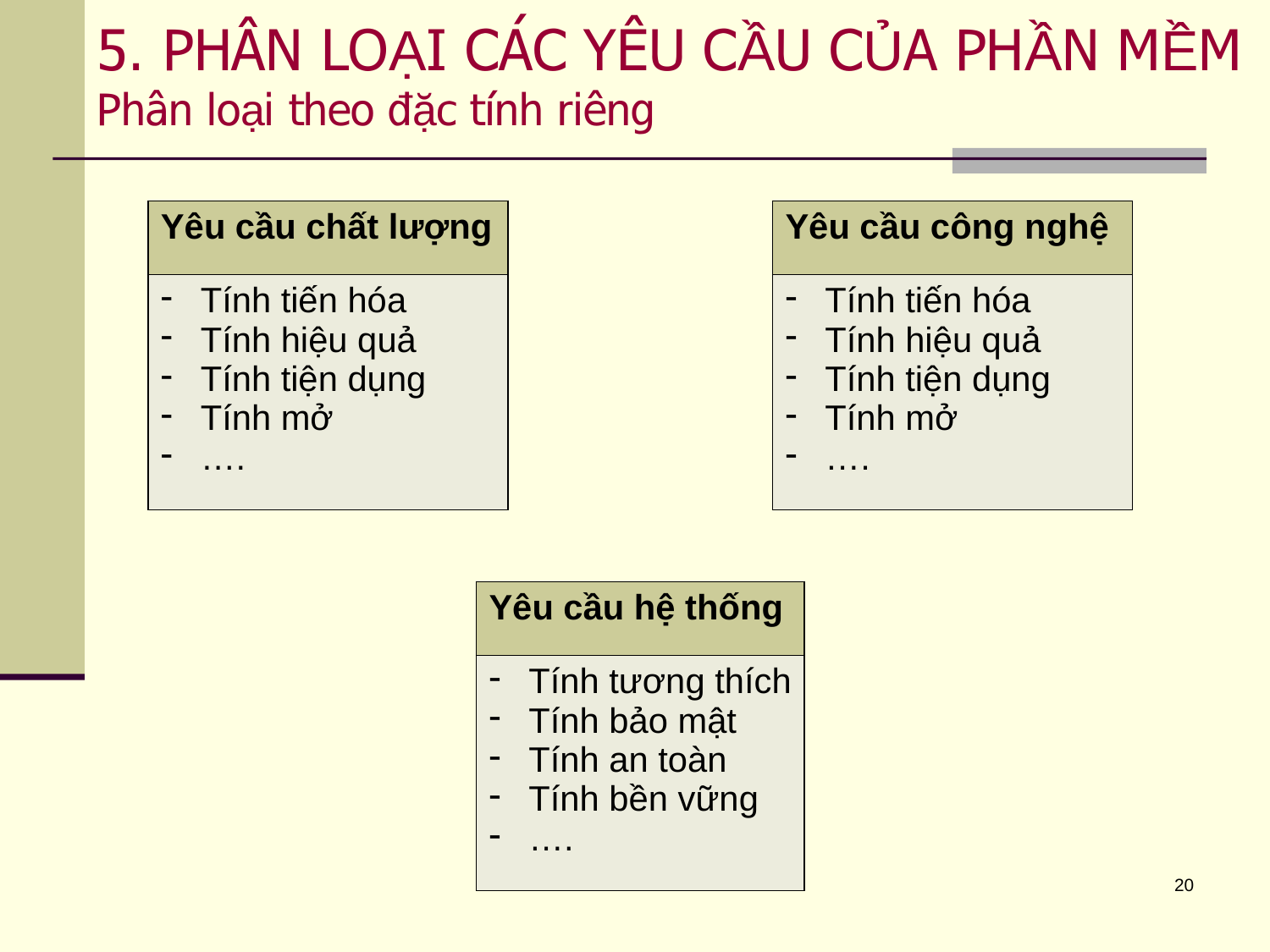

# 5. PHÂN LOẠI CÁC YÊU CẦU CỦA PHẦN MỀM Phân loại theo đặc tính riêng
| Yêu cầu chất lượng |
| --- |
| Tính tiến hóa Tính hiệu quả Tính tiện dụng Tính mở …. |
| Yêu cầu công nghệ |
| --- |
| Tính tiến hóa Tính hiệu quả Tính tiện dụng Tính mở …. |
| Yêu cầu hệ thống |
| --- |
| Tính tương thích Tính bảo mật Tính an toàn Tính bền vững …. |
20